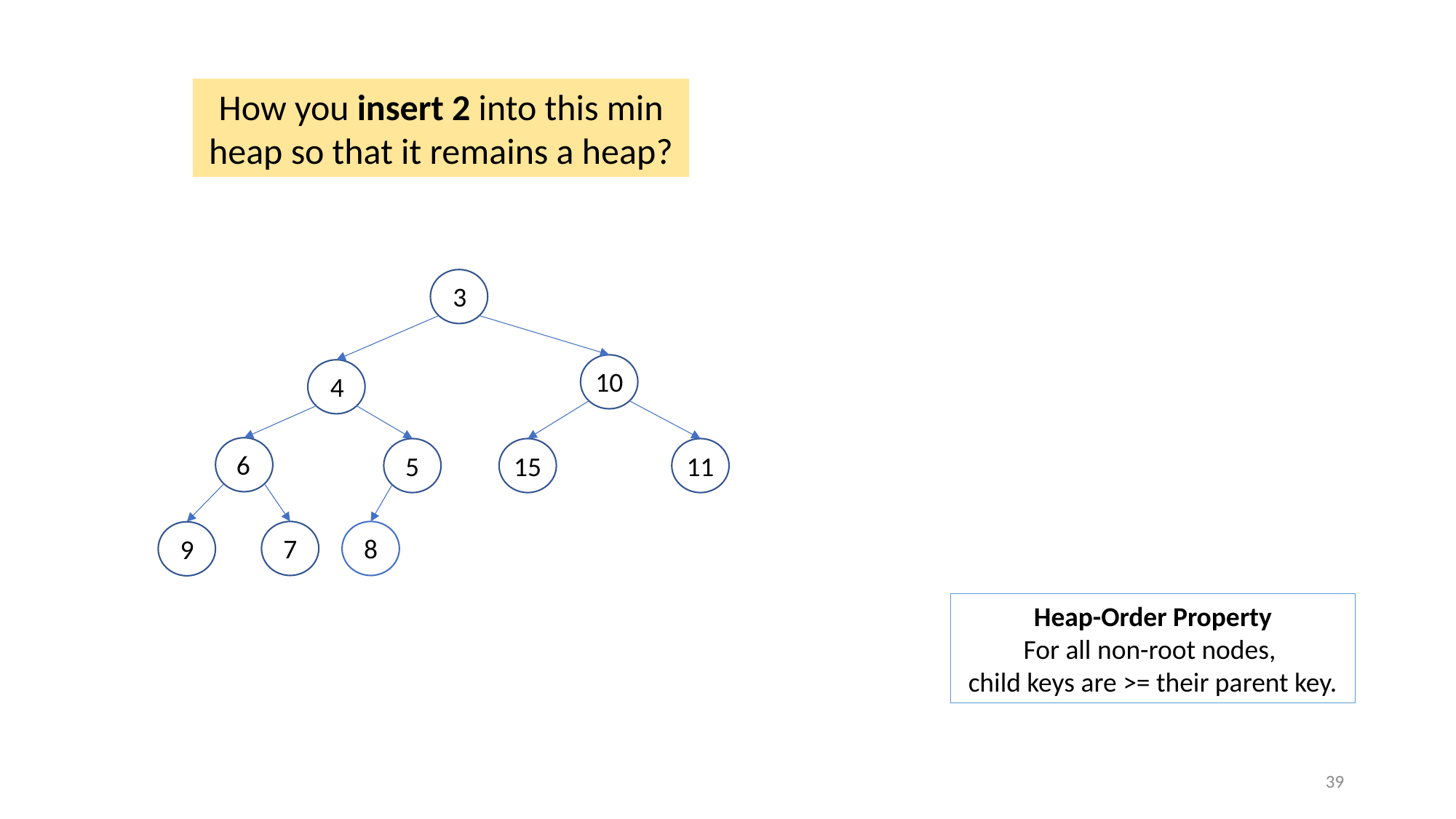

How you insert 2 into this min heap so that it remains a heap?

3

10

4

6

5

15

11

7

8

9
Heap-Order Property
For all non-root nodes,
child keys are >= their parent key.
39